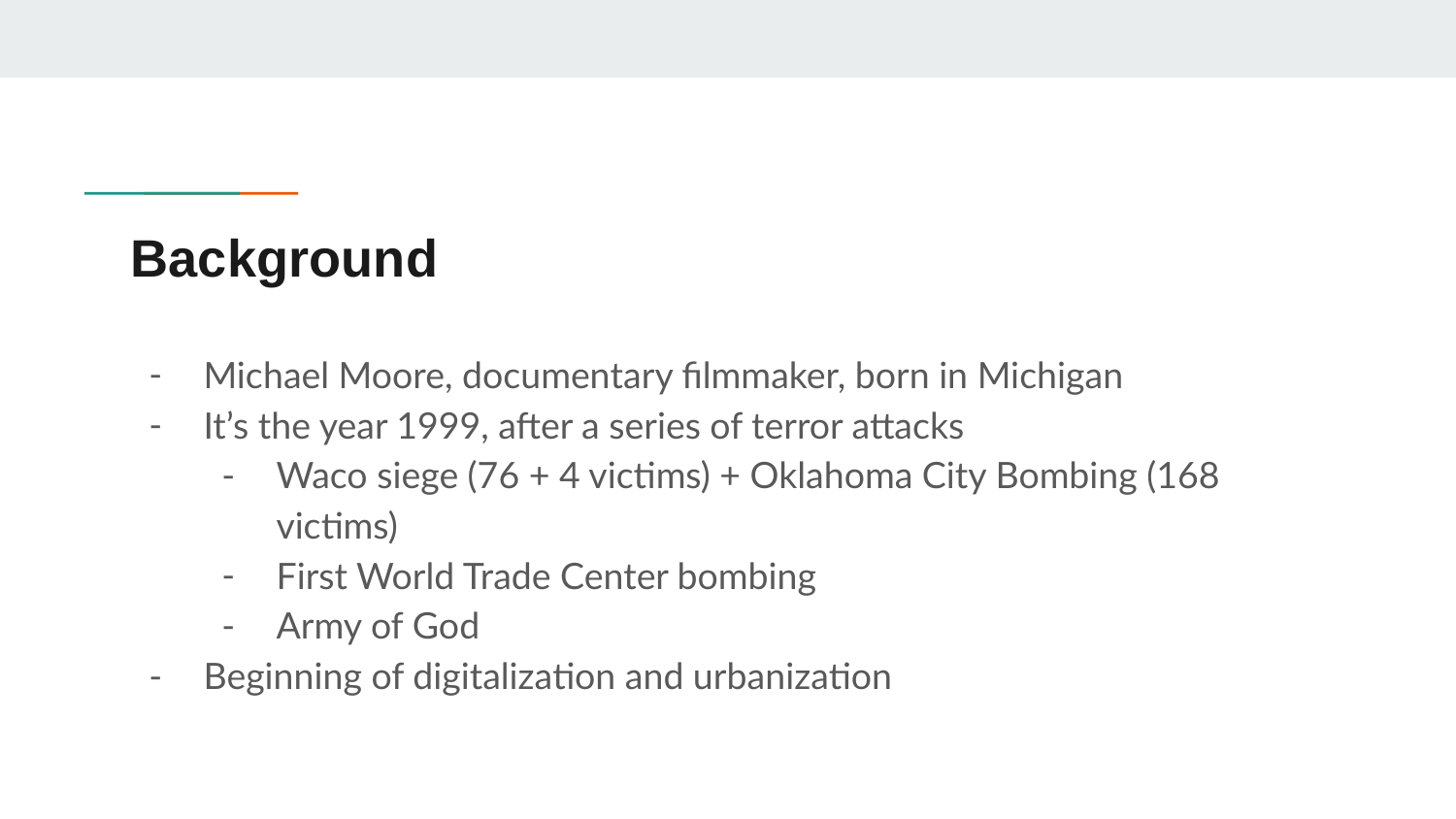

# Background
Michael Moore, documentary filmmaker, born in Michigan
It’s the year 1999, after a series of terror attacks
Waco siege (76 + 4 victims) + Oklahoma City Bombing (168 victims)
First World Trade Center bombing
Army of God
Beginning of digitalization and urbanization